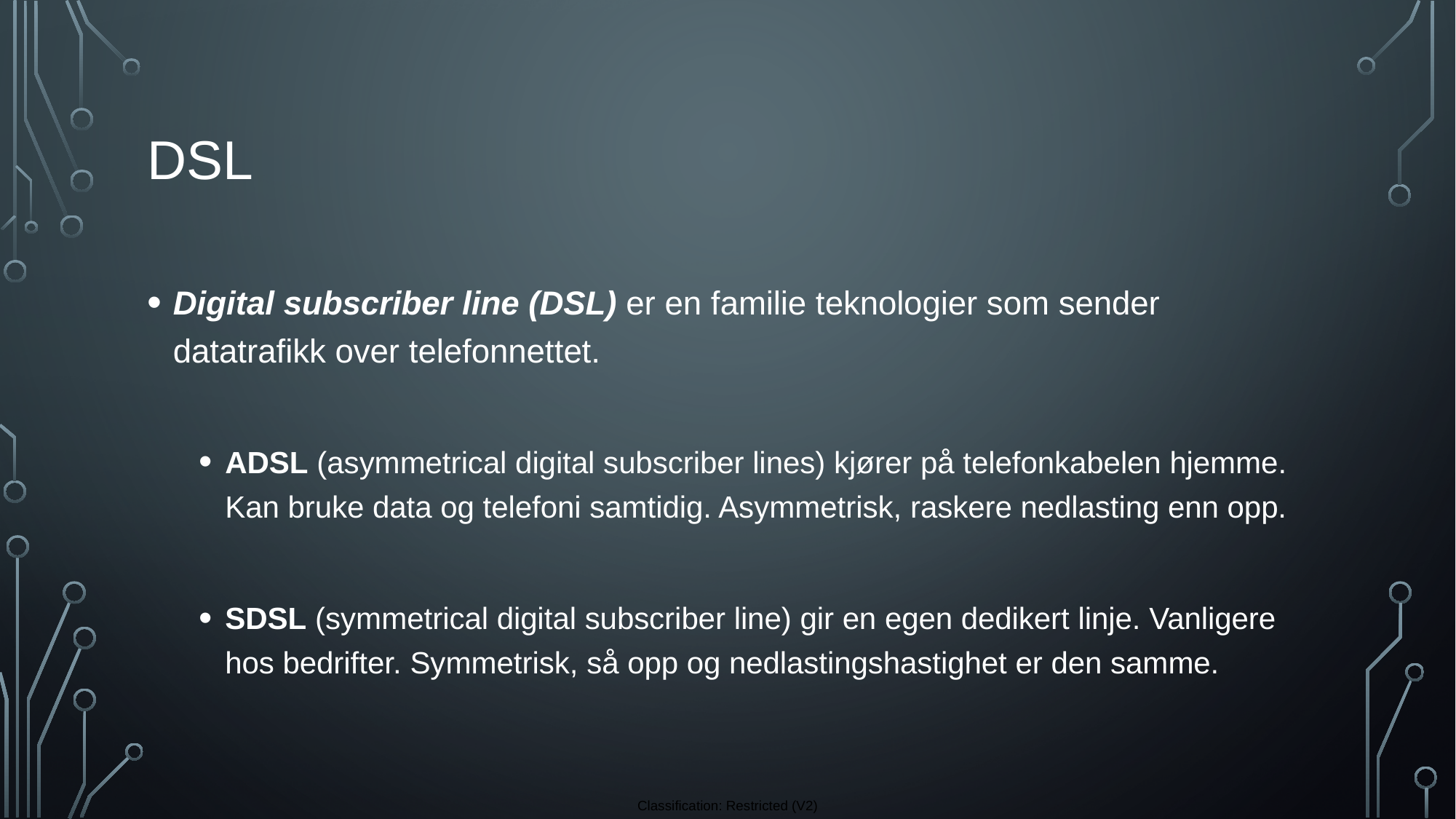

# DSL
Digital subscriber line (DSL) er en familie teknologier som sender datatrafikk over telefonnettet.

ADSL (asymmetrical digital subscriber lines) kjører på telefonkabelen hjemme. Kan bruke data og telefoni samtidig. Asymmetrisk, raskere nedlasting enn opp.

SDSL (symmetrical digital subscriber line) gir en egen dedikert linje. Vanligere hos bedrifter. Symmetrisk, så opp og nedlastingshastighet er den samme.